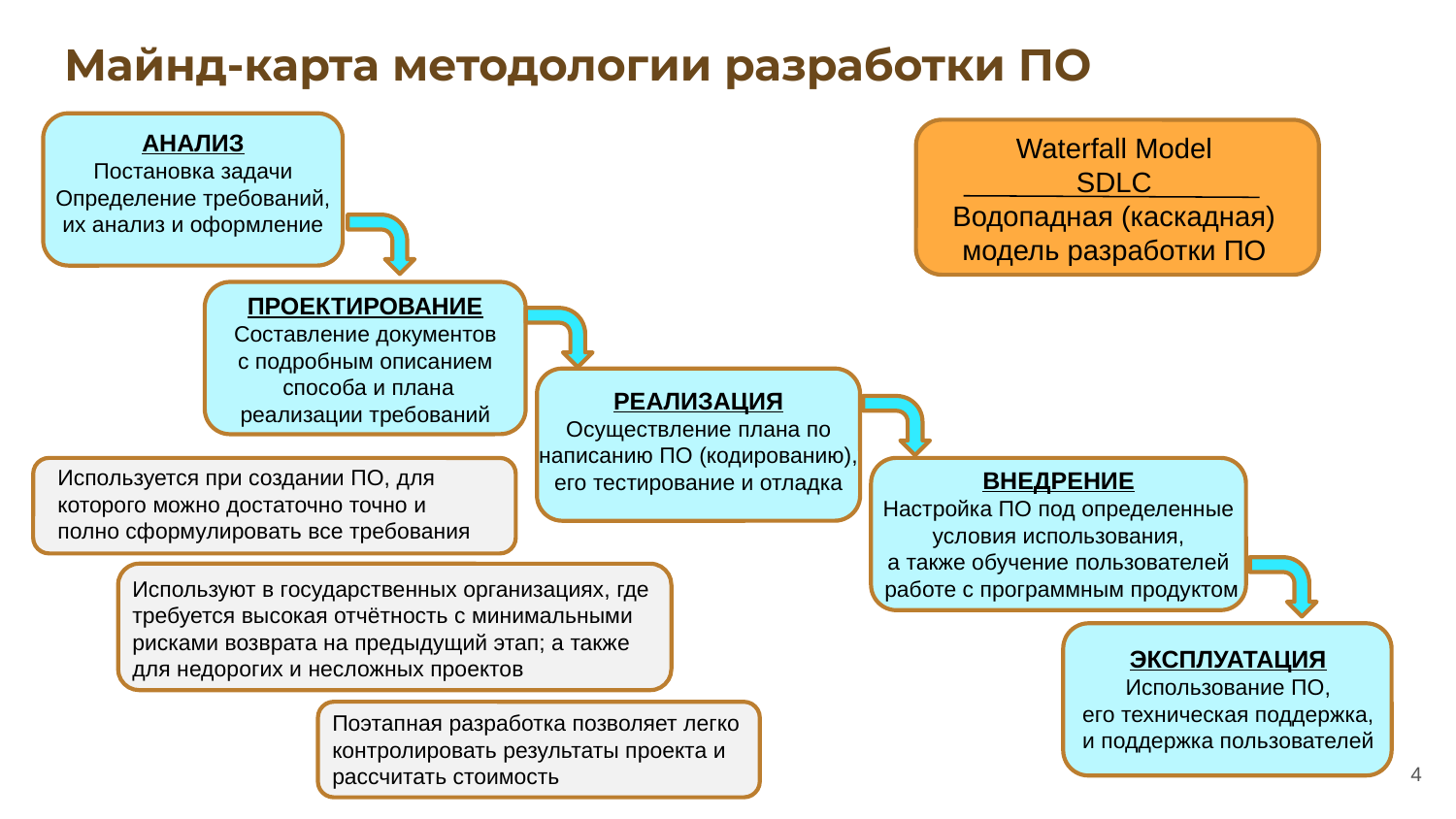

# Майнд-карта методологии разработки ПО

АНАЛИЗ
Постановка задачи
Определение требований,
их анализ и оформление
Waterfall Model
SDLC
Водопадная (каскадная)
модель разработки ПО

ПРОЕКТИРОВАНИЕ
Составление документов
с подробным описанием
 способа и плана
реализации требований

РЕАЛИЗАЦИЯ
Осуществление плана по
написанию ПО (кодированию),
его тестирование и отладка

Используется при создании ПО, для которого можно достаточно точно и полно сформулировать все требования

ВНЕДРЕНИЕ
Настройка ПО под определенные
 условия использования,
а также обучение пользователей
 работе с программным продуктом

Используют в государственных организациях, где
требуется высокая отчётность с минимальными рисками возврата на предыдущий этап; а также для недорогих и несложных проектов

ЭКСПЛУАТАЦИЯ
Использование ПО,
его техническая поддержка,
и поддержка пользователей

Поэтапная разработка позволяет легко контролировать результаты проекта и рассчитать стоимость
4